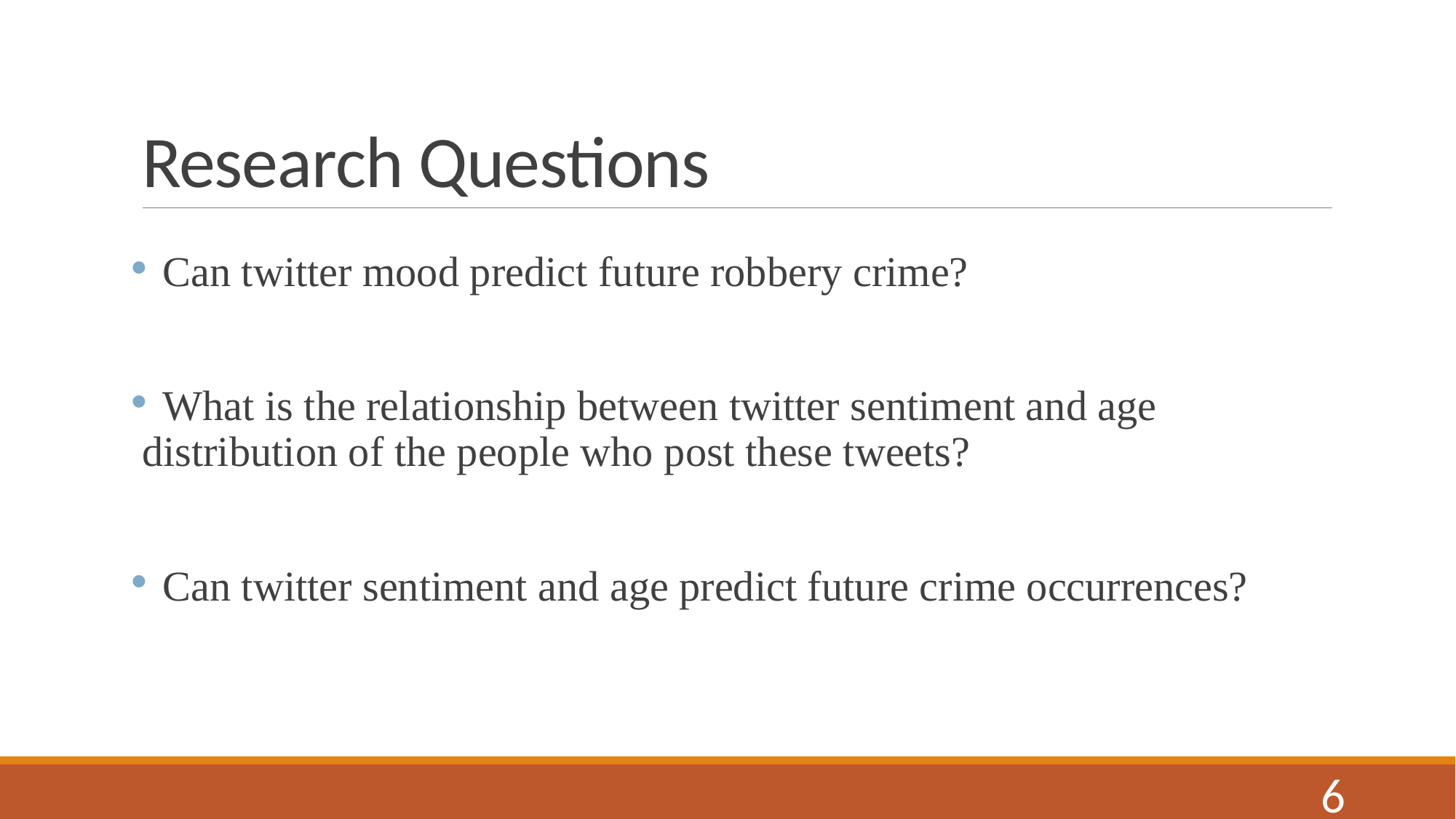

# Research Questions

 Can twitter mood predict future robbery crime?

 What is the relationship between twitter sentiment and age distribution of the people who post these tweets?

 Can twitter sentiment and age predict future crime occurrences?

6